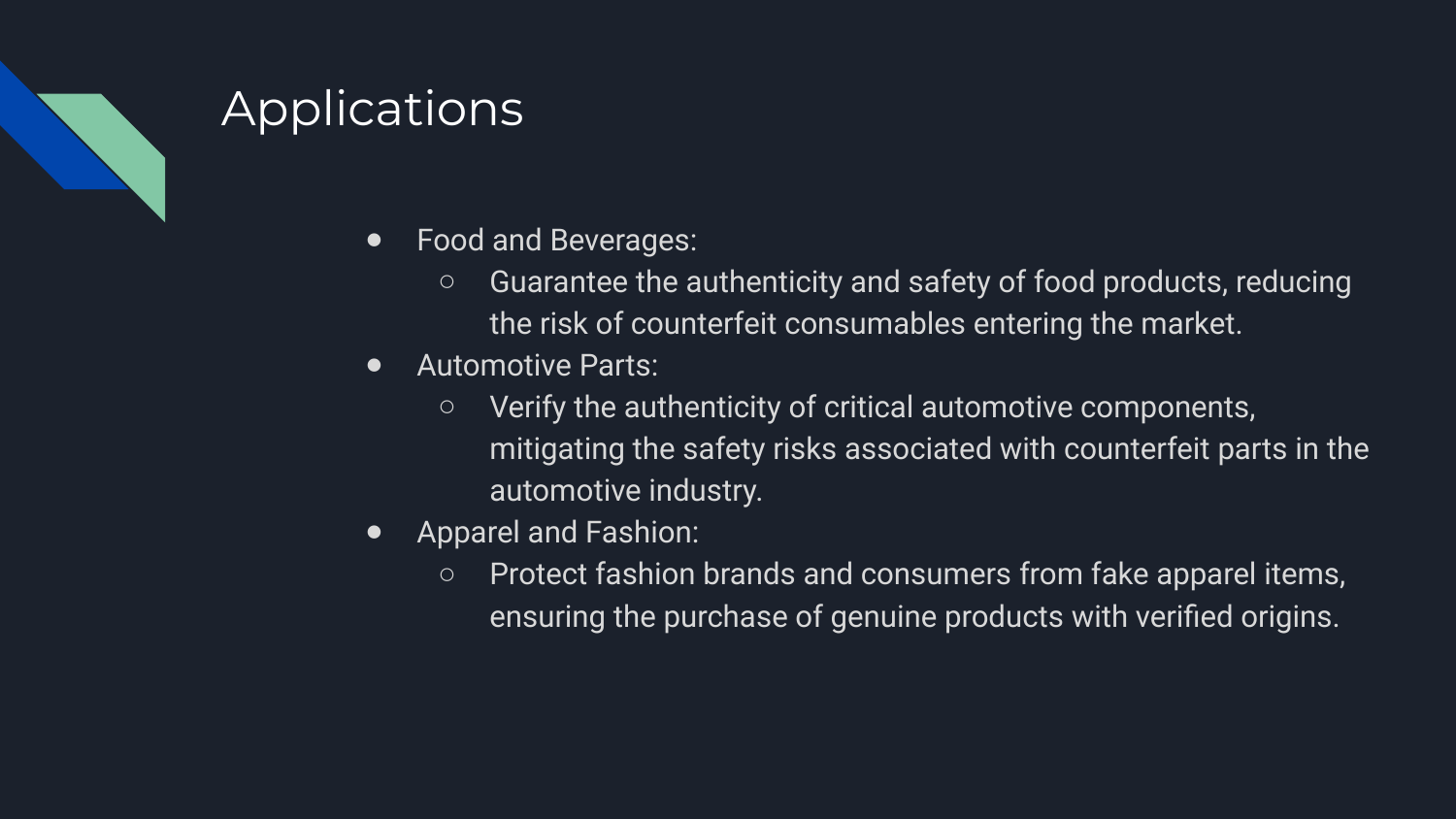

# Applications
Food and Beverages:
Guarantee the authenticity and safety of food products, reducing the risk of counterfeit consumables entering the market.
Automotive Parts:
Verify the authenticity of critical automotive components, mitigating the safety risks associated with counterfeit parts in the automotive industry.
Apparel and Fashion:
Protect fashion brands and consumers from fake apparel items, ensuring the purchase of genuine products with verified origins.